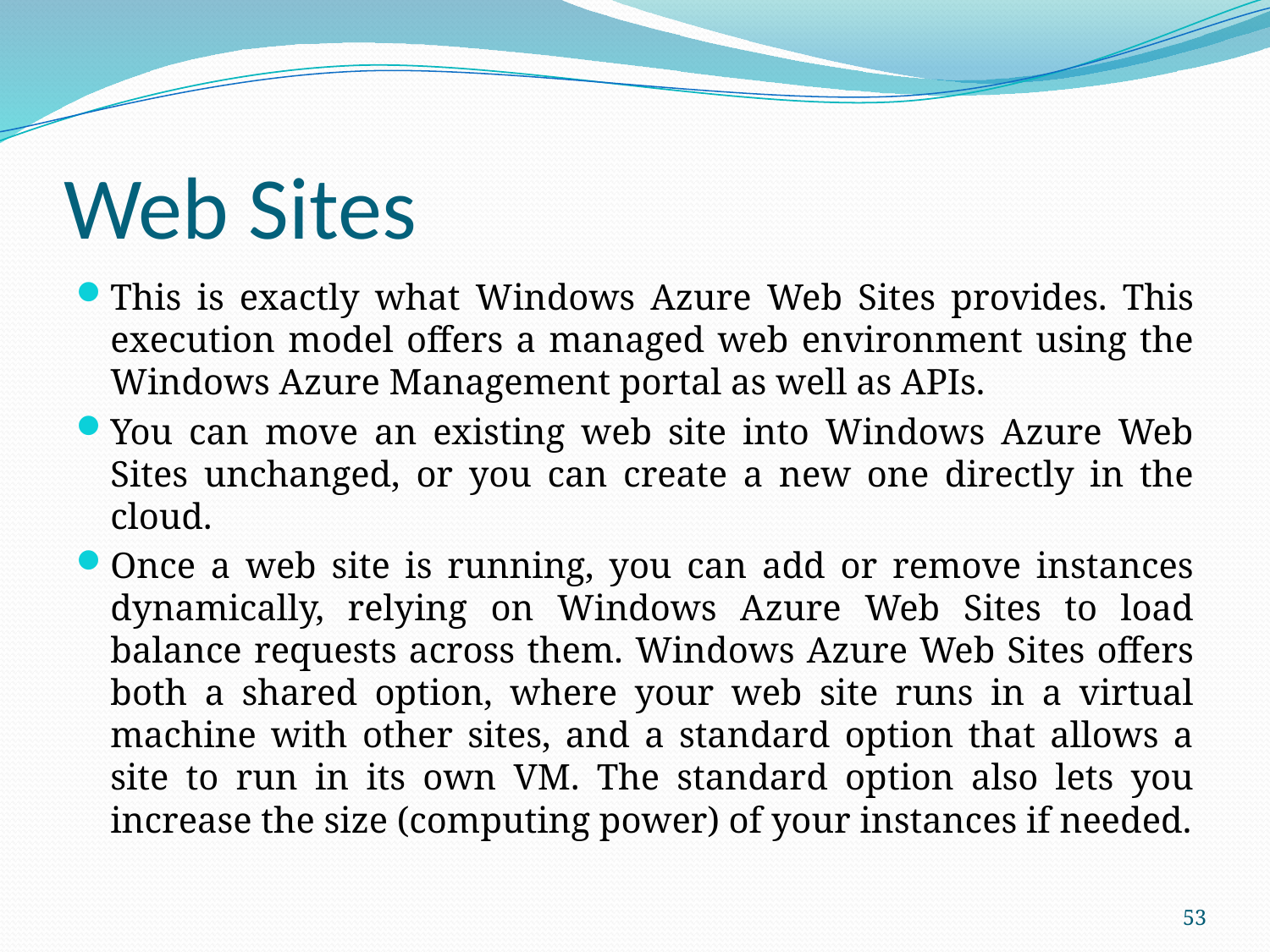

# Web Sites
This is exactly what Windows Azure Web Sites provides. This execution model offers a managed web environment using the Windows Azure Management portal as well as APIs.
You can move an existing web site into Windows Azure Web Sites unchanged, or you can create a new one directly in the cloud.
Once a web site is running, you can add or remove instances dynamically, relying on Windows Azure Web Sites to load balance requests across them. Windows Azure Web Sites offers both a shared option, where your web site runs in a virtual machine with other sites, and a standard option that allows a site to run in its own VM. The standard option also lets you increase the size (computing power) of your instances if needed.

53